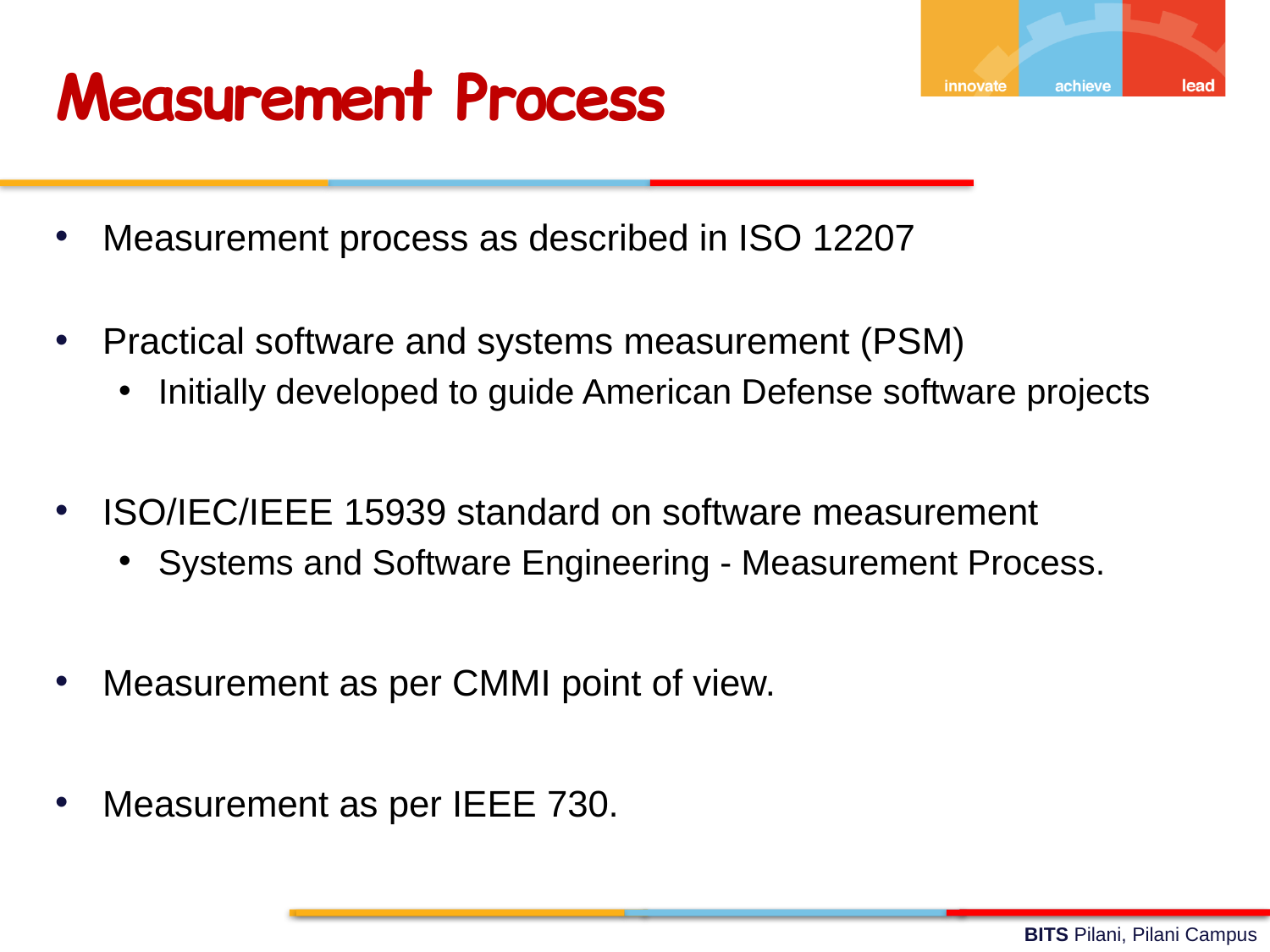

Measurement Process
Measurement process as described in ISO 12207

Practical software and systems measurement (PSM)
Initially developed to guide American Defense software projects

ISO/IEC/IEEE 15939 standard on software measurement
Systems and Software Engineering - Measurement Process.

Measurement as per CMMI point of view.

Measurement as per IEEE 730.